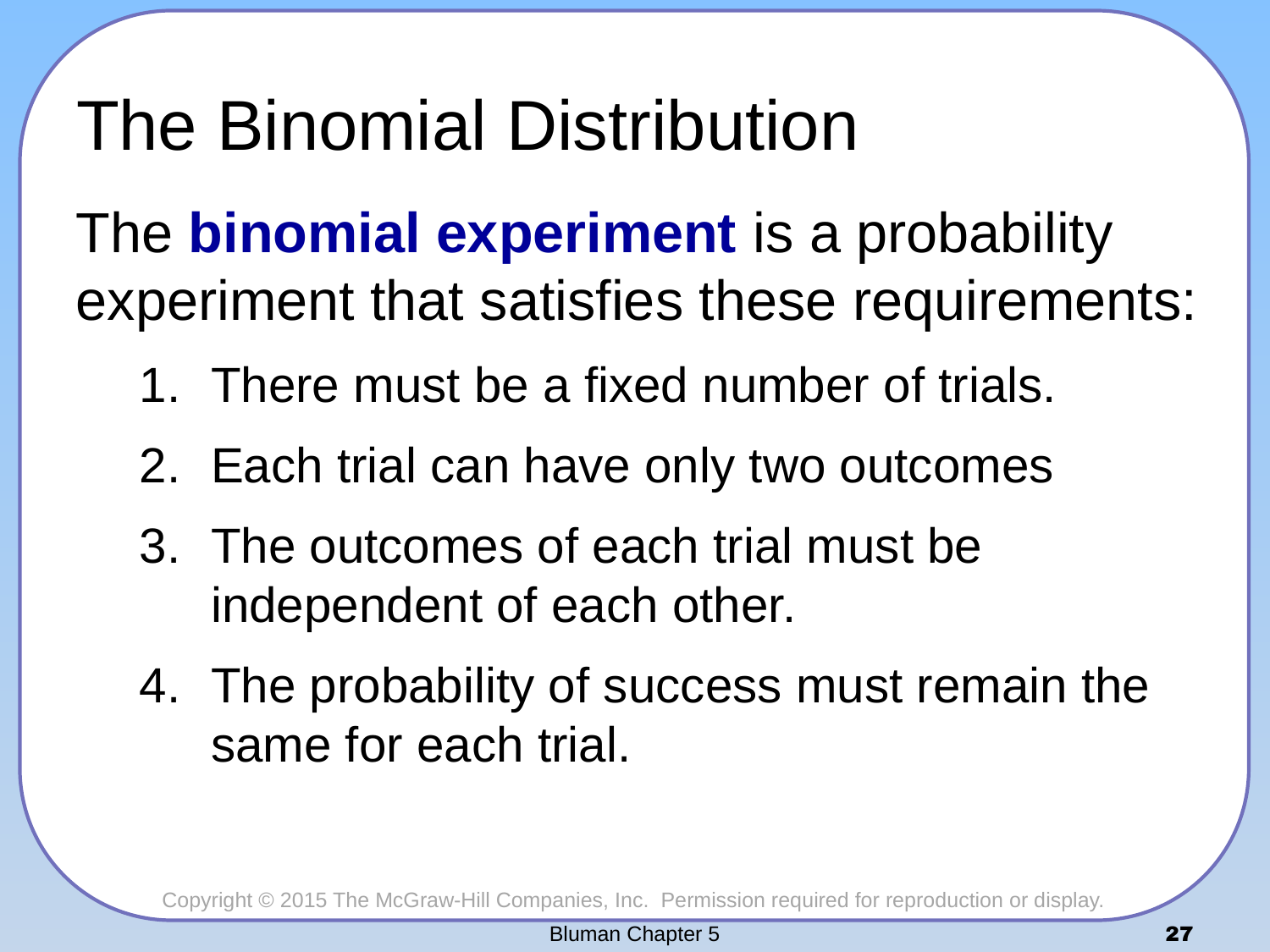

# The Binomial Distribution
The binomial experiment is a probability experiment that satisfies these requirements:
There must be a fixed number of trials.
Each trial can have only two outcomes
The outcomes of each trial must be independent of each other.
The probability of success must remain the same for each trial.
Bluman Chapter 5
27